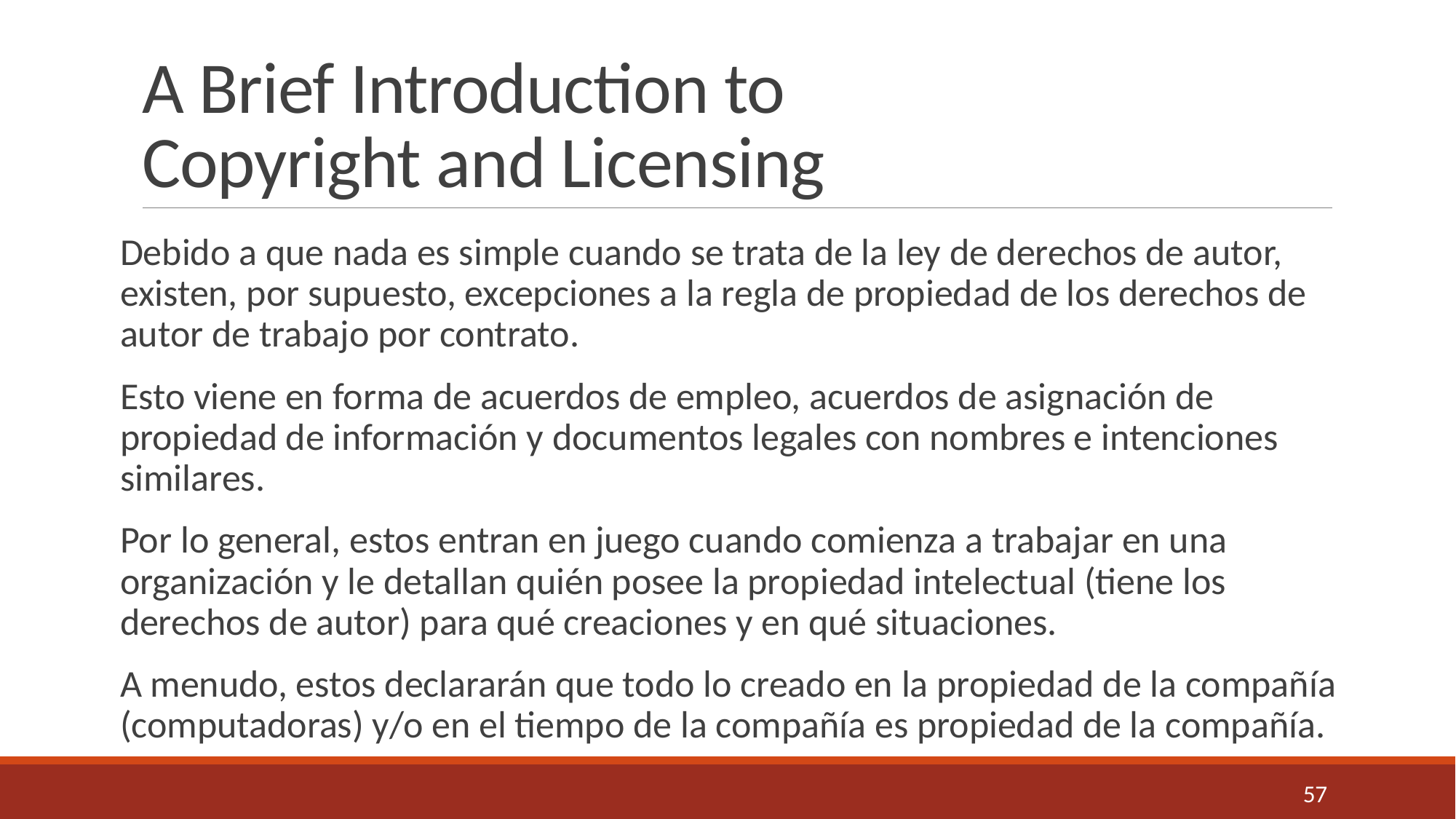

# A Brief Introduction to Copyright and Licensing
Debido a que nada es simple cuando se trata de la ley de derechos de autor, existen, por supuesto, excepciones a la regla de propiedad de los derechos de autor de trabajo por contrato.
Esto viene en forma de acuerdos de empleo, acuerdos de asignación de propiedad de información y documentos legales con nombres e intenciones similares.
Por lo general, estos entran en juego cuando comienza a trabajar en una organización y le detallan quién posee la propiedad intelectual (tiene los derechos de autor) para qué creaciones y en qué situaciones.
A menudo, estos declararán que todo lo creado en la propiedad de la compañía (computadoras) y/o en el tiempo de la compañía es propiedad de la compañía.
57